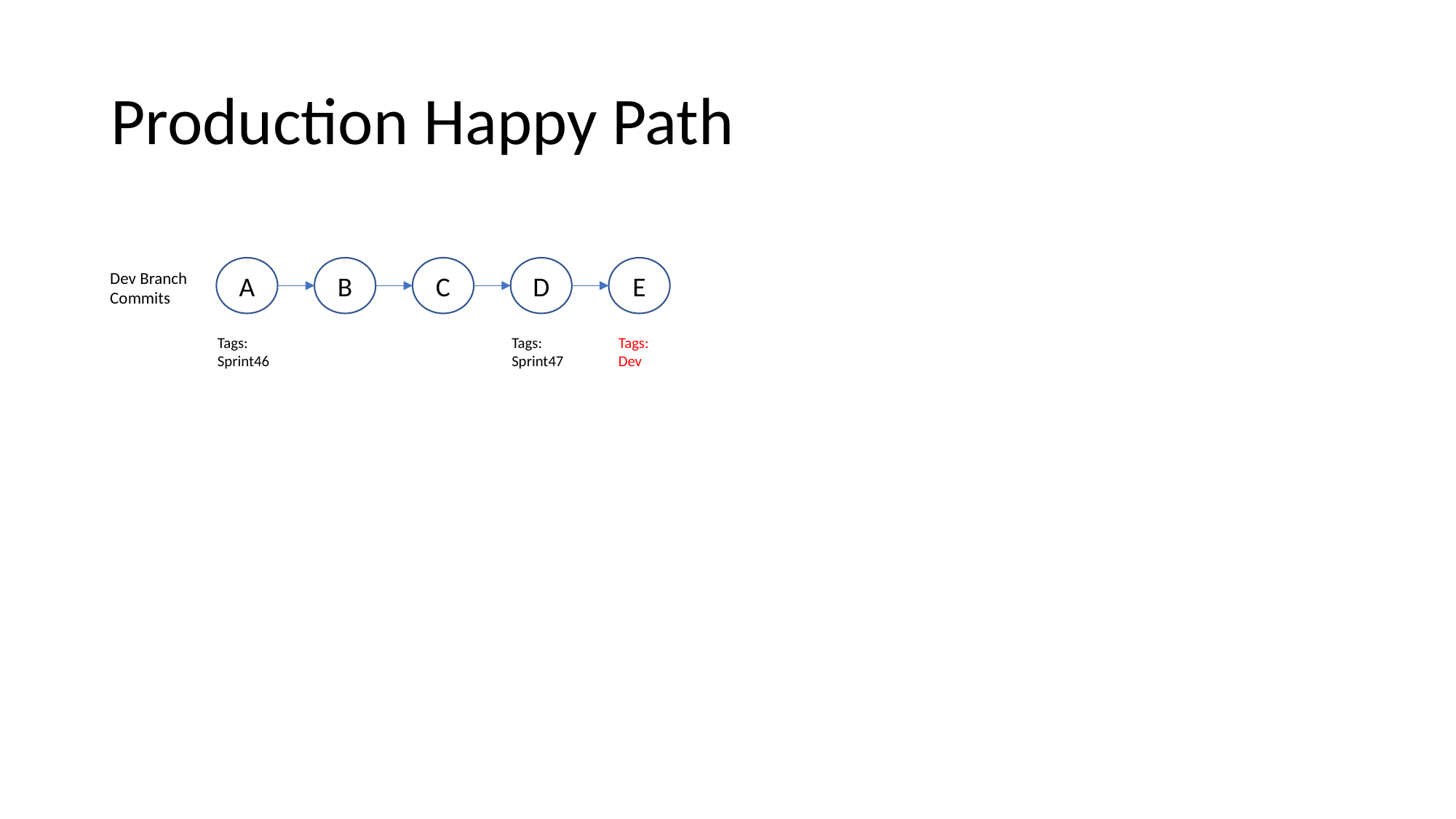

# Production Happy Path
A
B
C
D
E
Dev Branch Commits
Tags: Sprint46
Tags: Sprint47
Tags:
Dev